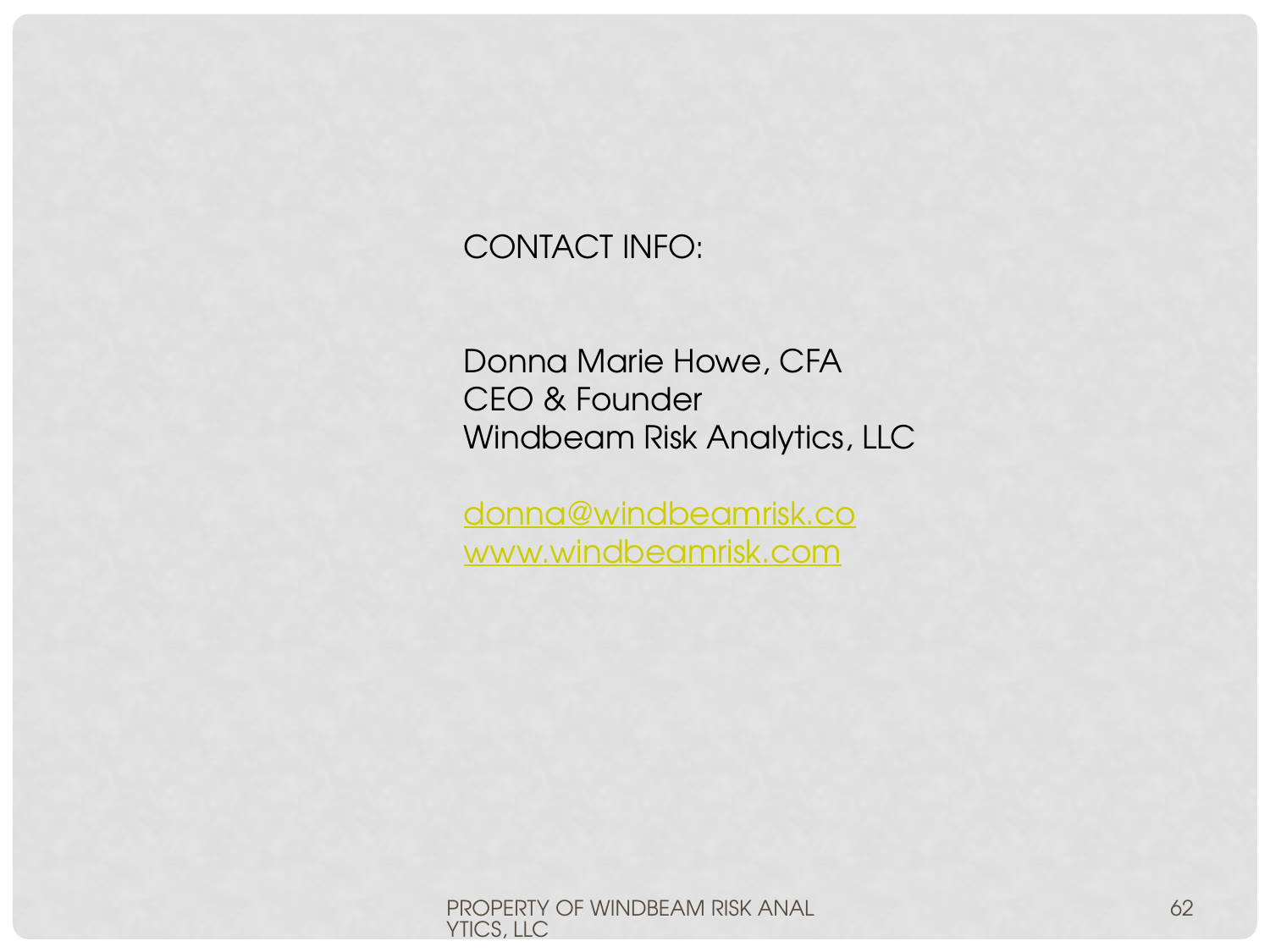

CONTACT INFO:

Donna Marie Howe, CFA
CEO & Founder
Windbeam Risk Analytics, LLC

donna@windbeamrisk.co
www.windbeamrisk.com

PROPERTY OF WINDBEAM RISK ANALYTICS, LLC
62